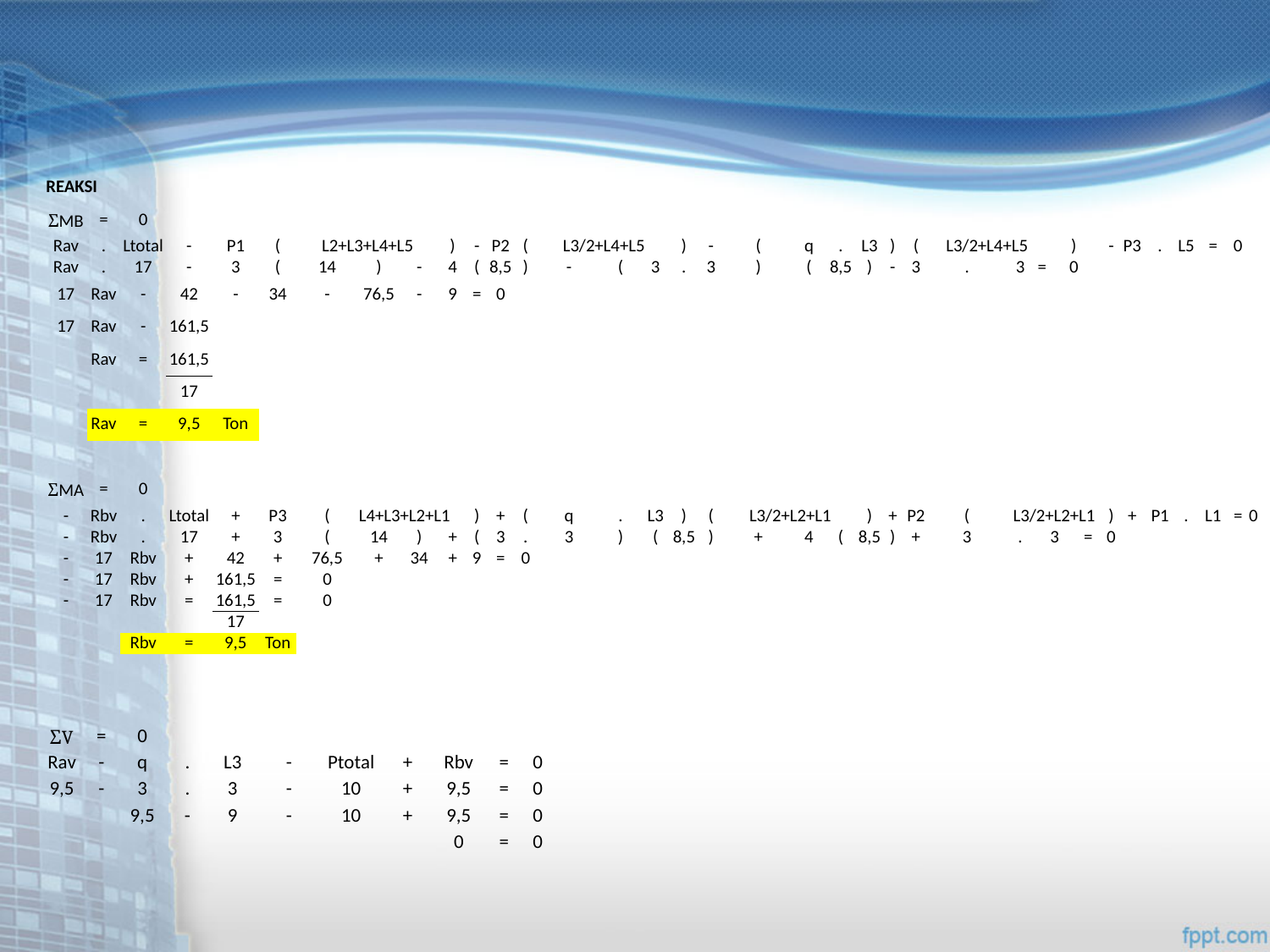

| REAKSI |  |  |  |  |  |  |  |  |  |  |  |  |  |  |  |  |  |  |  |  |  |  |  |  |  |  |  |  |  |  |  |  |  |  |  |  |  |
| --- | --- | --- | --- | --- | --- | --- | --- | --- | --- | --- | --- | --- | --- | --- | --- | --- | --- | --- | --- | --- | --- | --- | --- | --- | --- | --- | --- | --- | --- | --- | --- | --- | --- | --- | --- | --- | --- |
| ƩMB | = | 0 |  |  |  |  |  |  |  |  |  |  |  |  |  |  |  |  |  |  |  |  |  |  |  |  |  |  |  |  |  |  |  |  |  |  |  |
| Rav | . | Ltotal | - | P1 | ( | L2+L3+L4+L5 |  |  | ) | - | P2 | ( | L3/2+L4+L5 |  |  | ) | - | ( | q | . | L3 | ) | ( | L3/2+L4+L5 |  |  |  |  | ) |  | - | P3 | . | L5 | = | 0 |  |
| Rav | . | 17 | - | 3 | ( | 14 | ) | - | 4 | ( | 8,5 | ) | - | ( | 3 | . | 3 | ) | ( | 8,5 | ) | - | 3 | . |  |  | 3 | = | 0 |  |  |  |  |  |  |  |  |
| 17 | Rav | - | 42 | - | 34 | - | 76,5 | - | 9 | = | 0 |  |  |  |  |  |  |  |  |  |  |  |  |  |  |  |  |  |  |  |  |  |  |  |  |  |  |
| 17 | Rav | - | 161,5 |  |  |  |  |  |  |  |  |  |  |  |  |  |  |  |  |  |  |  |  |  |  |  |  |  |  |  |  |  |  |  |  |  |  |
|  | Rav | = | 161,5 |  |  |  |  |  |  |  |  |  |  |  |  |  |  |  |  |  |  |  |  |  |  |  |  |  |  |  |  |  |  |  |  |  |  |
|  |  |  | 17 |  |  |  |  |  |  |  |  |  |  |  |  |  |  |  |  |  |  |  |  |  |  |  |  |  |  |  |  |  |  |  |  |  |  |
|  | Rav | = | 9,5 | Ton |  |  |  |  |  |  |  |  |  |  |  |  |  |  |  |  |  |  |  |  |  |  |  |  |  |  |  |  |  |  |  |  |  |
|  |  |  |  |  |  |  |  |  |  |  |  |  |  |  |  |  |  |  |  |  |  |  |  |  |  |  |  |  |  |  |  |  |  |  |  |  |  |
| ƩMA | = | 0 |  |  |  |  |  |  |  |  |  |  |  |  |  |  |  |  |  |  |  |  |  |  |  |  |  |  |  |  |  |  |  |  |  |  |  |
| - | Rbv | . | Ltotal | + | P3 | ( | L4+L3+L2+L1 |  |  | ) | + | ( | q | . | L3 | ) | ( | L3/2+L2+L1 |  |  | ) | + | P2 | ( |  |  | L3/2+L2+L1 |  |  |  | ) | + | P1 | . | L1 | = | 0 |
| - | Rbv | . | 17 | + | 3 | ( | 14 | ) | + | ( | 3 | . | 3 | ) | ( | 8,5 | ) | + | 4 | ( | 8,5 | ) | + | 3 |  |  | . | 3 |  | = | 0 |  |  |  |  |  |  |
| - | 17 | Rbv | + | 42 | + | 76,5 | + | 34 | + | 9 | = | 0 |  |  |  |  |  |  |  |  |  |  |  |  |  |  |  |  |  |  |  |  |  |  |  |  |  |
| - | 17 | Rbv | + | 161,5 | = | 0 |  |  |  |  |  |  |  |  |  |  |  |  |  |  |  |  |  |  |  |  |  |  |  |  |  |  |  |  |  |  |  |
| - | 17 | Rbv | = | 161,5 | = | 0 |  |  |  |  |  |  |  |  |  |  |  |  |  |  |  |  |  |  |  |  |  |  |  |  |  |  |  |  |  |  |  |
|  |  |  |  | 17 |  |  |  |  |  |  |  |  |  |  |  |  |  |  |  |  |  |  |  |  |  |  |  |  |  |  |  |  |  |  |  |  |  |
|  |  | Rbv | = | 9,5 | Ton |  |  |  |  |  |  |  |  |  |  |  |  |  |  |  |  |  |  |  |  |  |  |  |  |  |  |  |  |  |  |  |  |
| ƩV | = | 0 |  |  |  |  |  |  |  |  |
| --- | --- | --- | --- | --- | --- | --- | --- | --- | --- | --- |
| Rav | - | q | . | L3 | - | Ptotal | + | Rbv | = | 0 |
| 9,5 | - | 3 | . | 3 | - | 10 | + | 9,5 | = | 0 |
|  |  | 9,5 | - | 9 | - | 10 | + | 9,5 | = | 0 |
|  |  |  |  |  |  |  |  | 0 | = | 0 |